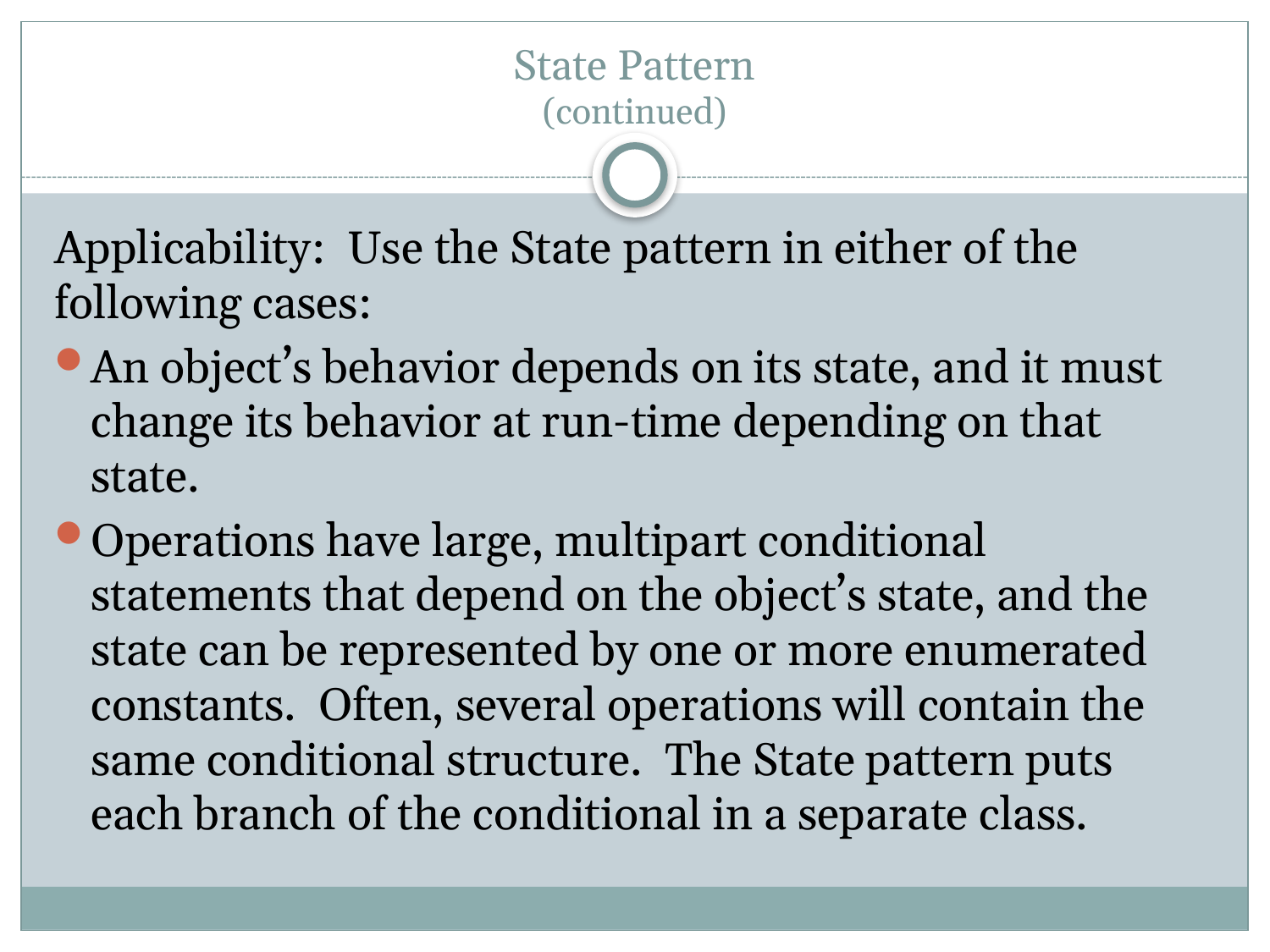

# State Pattern (continued)
Applicability:  Use the State pattern in either of the following cases:
An object’s behavior depends on its state, and it must change its behavior at run-time depending on that state.
Operations have large, multipart conditional statements that depend on the object’s state, and the state can be represented by one or more enumerated constants.  Often, several operations will contain the same conditional structure.  The State pattern puts each branch of the conditional in a separate class.